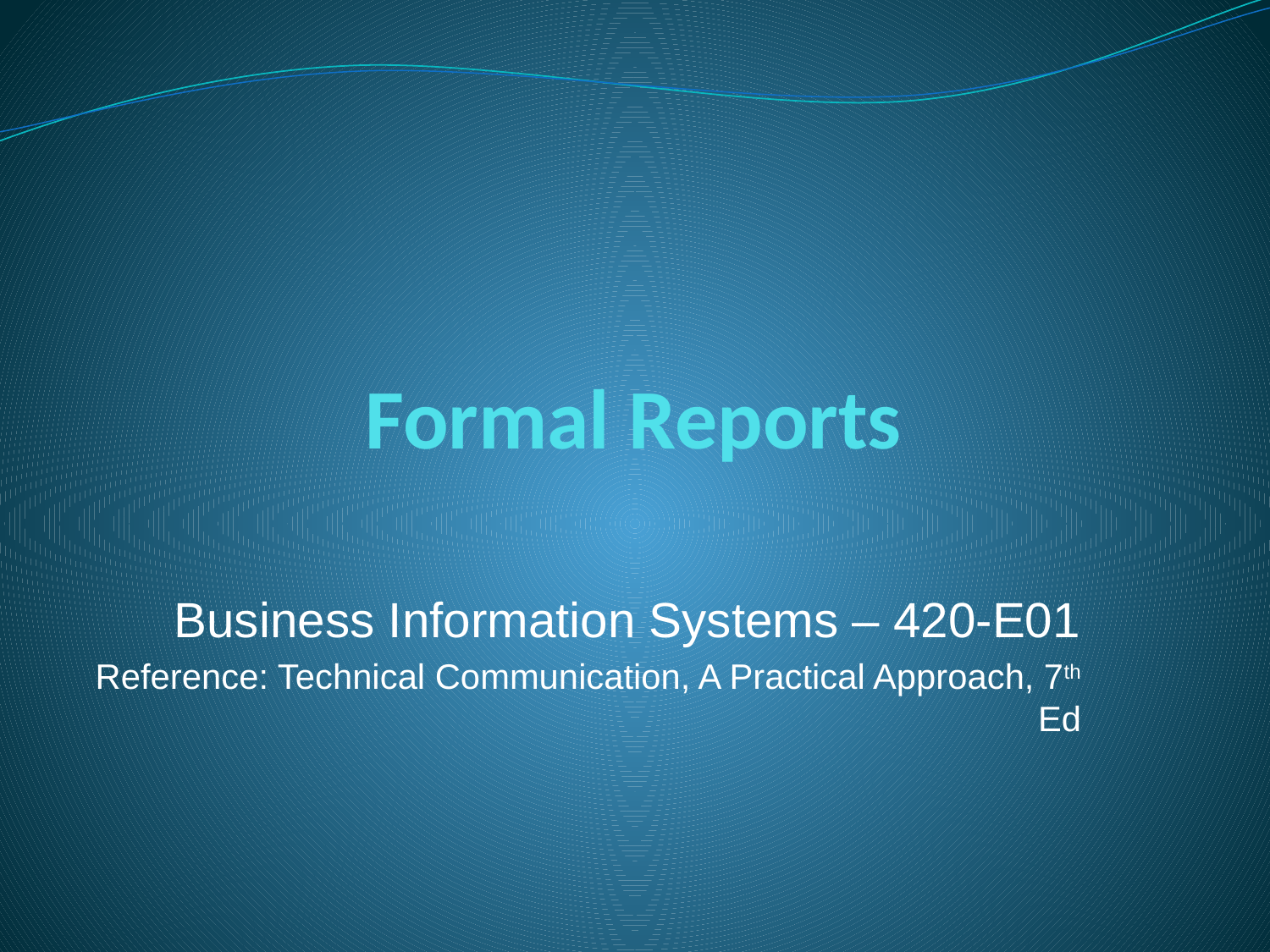

# Formal Reports
Business Information Systems – 420-E01
Reference: Technical Communication, A Practical Approach, 7th Ed